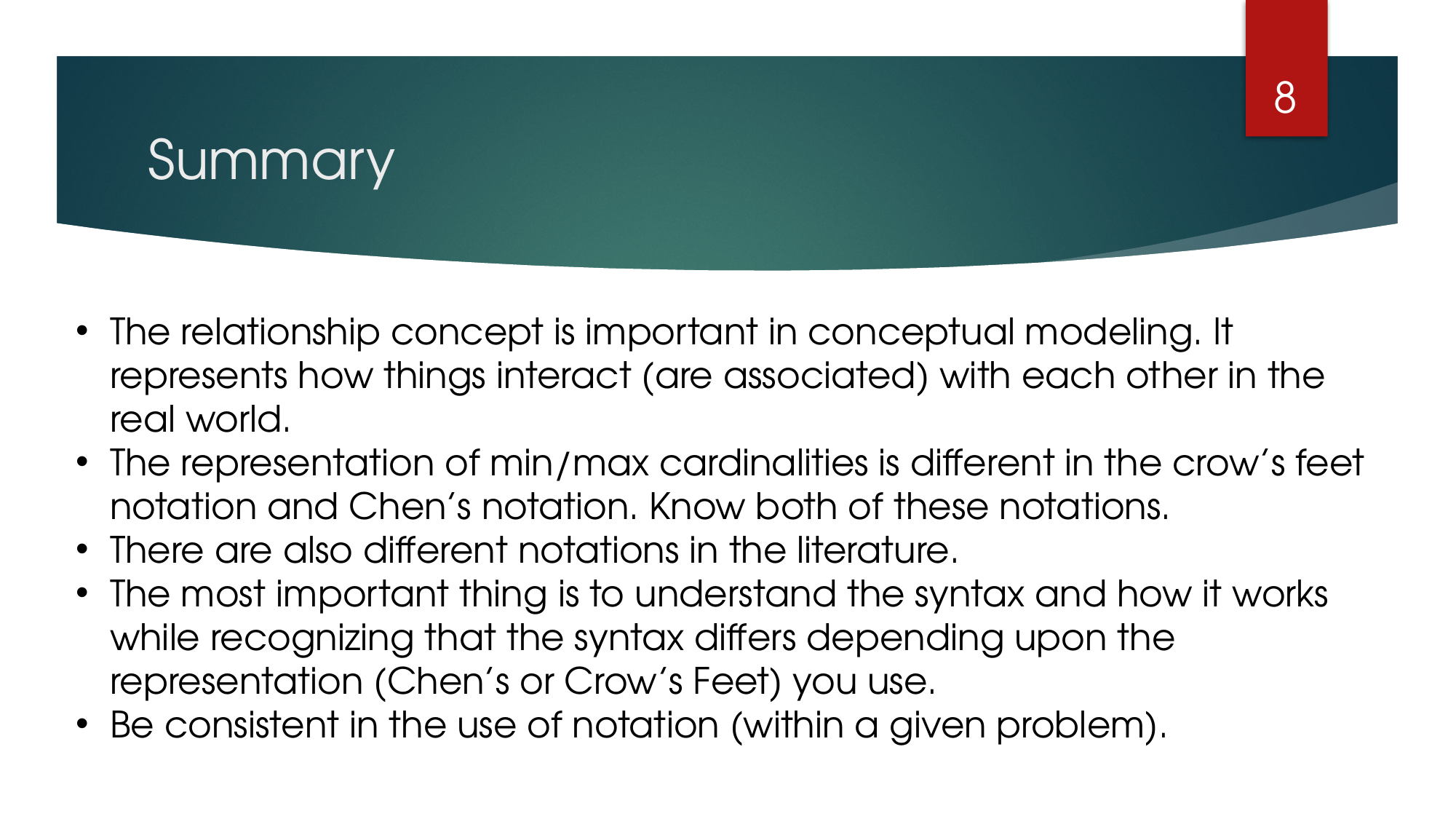

8
# Summary
The relationship concept is important in conceptual modeling. It represents how things interact (are associated) with each other in the real world.
The representation of min/max cardinalities is different in the crow’s feet notation and Chen’s notation. Know both of these notations.
There are also different notations in the literature.
The most important thing is to understand the syntax and how it works while recognizing that the syntax differs depending upon the representation (Chen’s or Crow’s Feet) you use.
Be consistent in the use of notation (within a given problem).